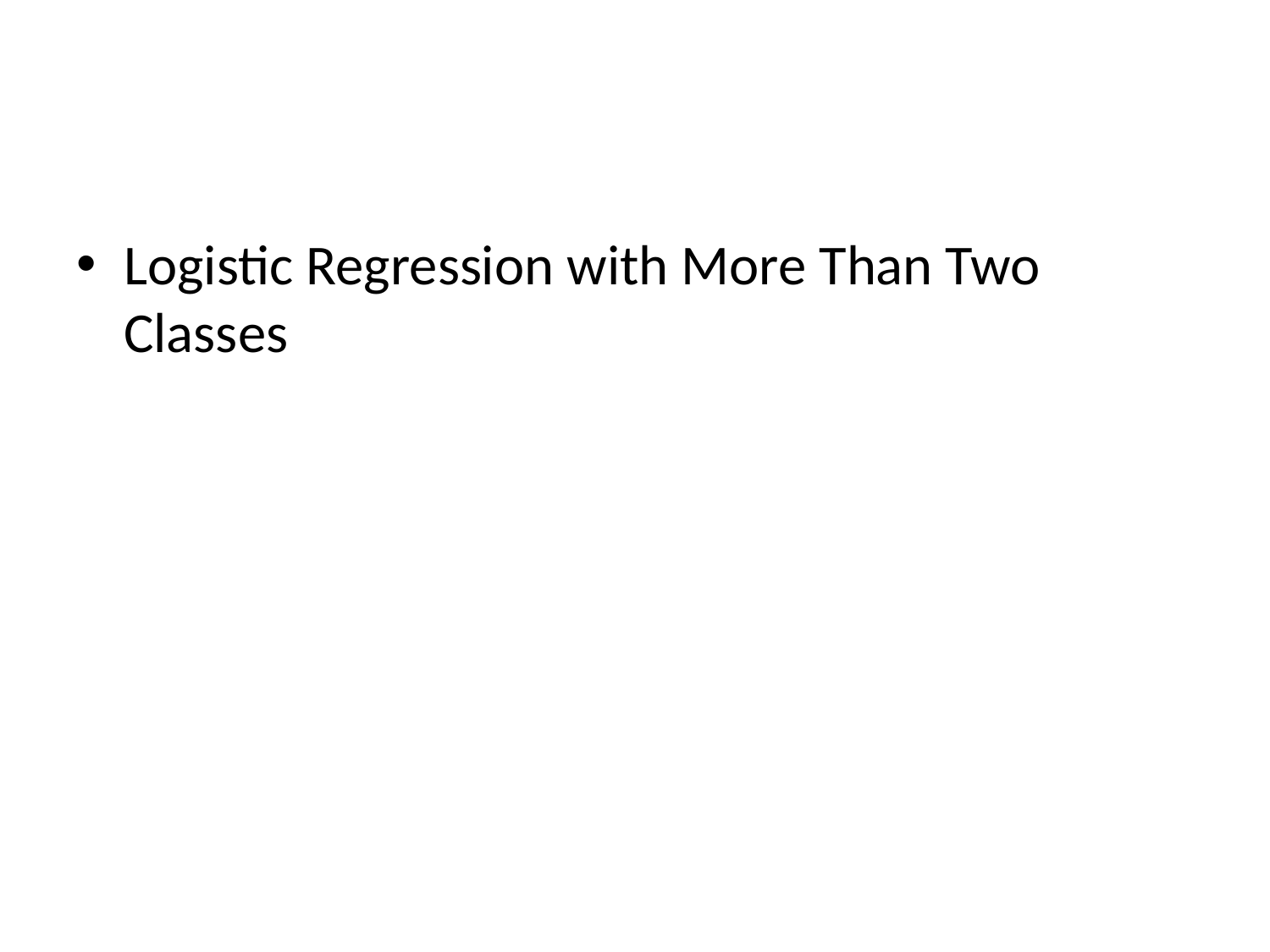

#
Logistic Regression with More Than Two Classes